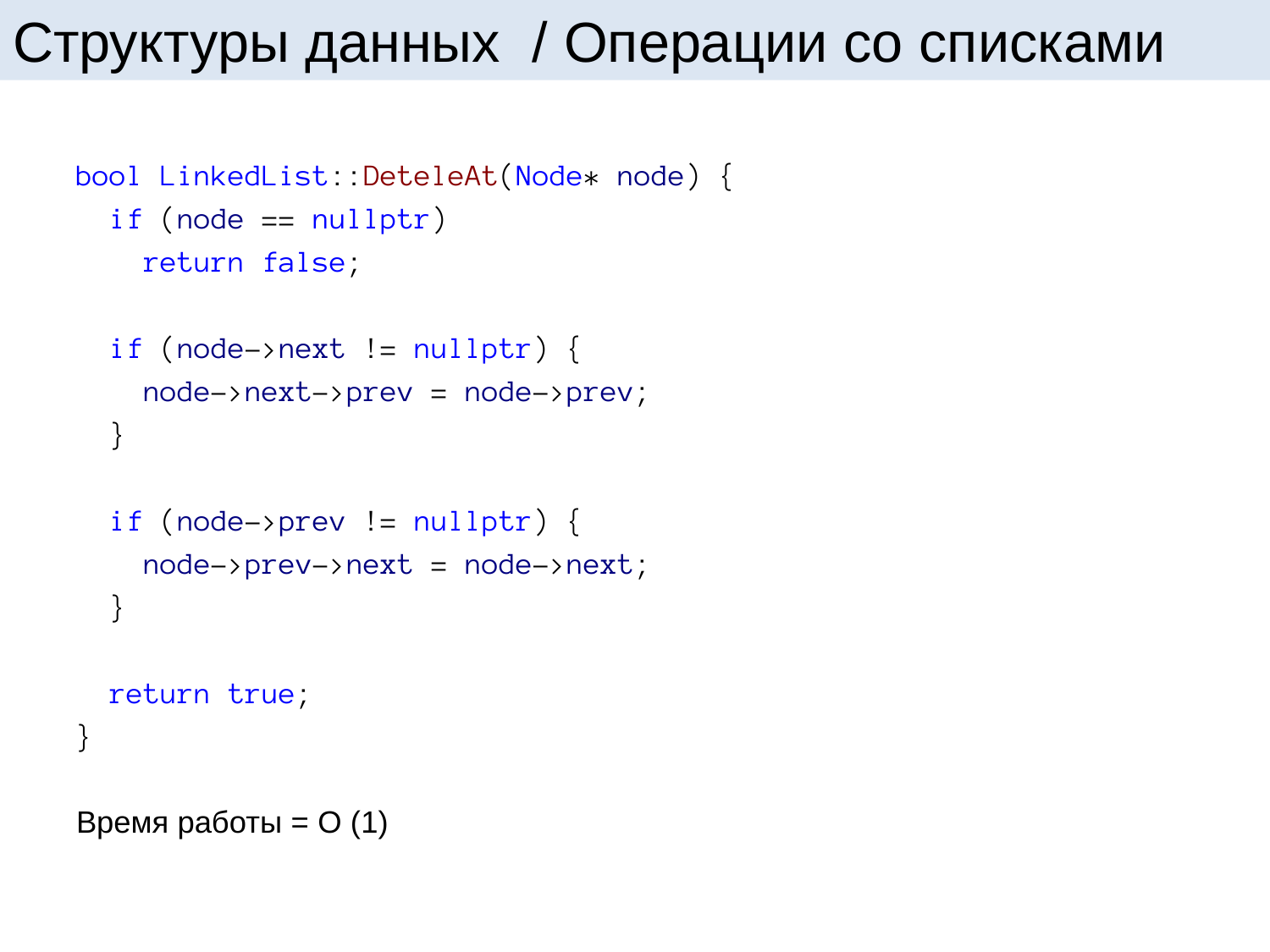

# Структуры данных  / Операции со списками
bool LinkedList::DeteleAt(Node* node) {
  if (node == nullptr)
    return false;

  if (node->next != nullptr) {
    node->next->prev = node->prev;
  }

  if (node->prev != nullptr) {
    node->prev->next = node->next;
  }

  return true;
}

Время работы = O (1)